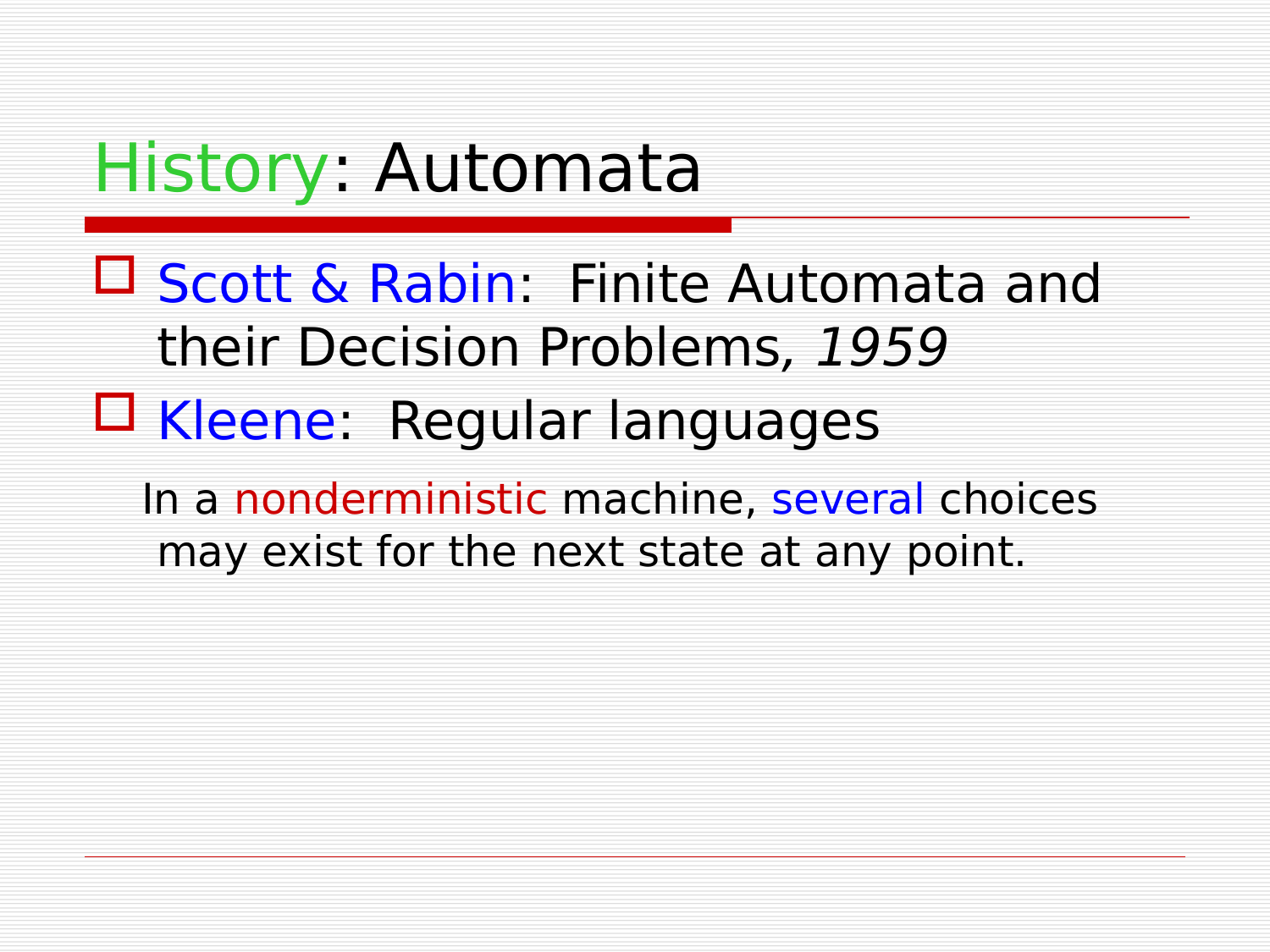

# History: Automata
Scott & Rabin:  Finite Automata and their Decision Problems, 1959
Kleene:  Regular languages
   In a nonderministic machine, several choices may exist for the next state at any point.